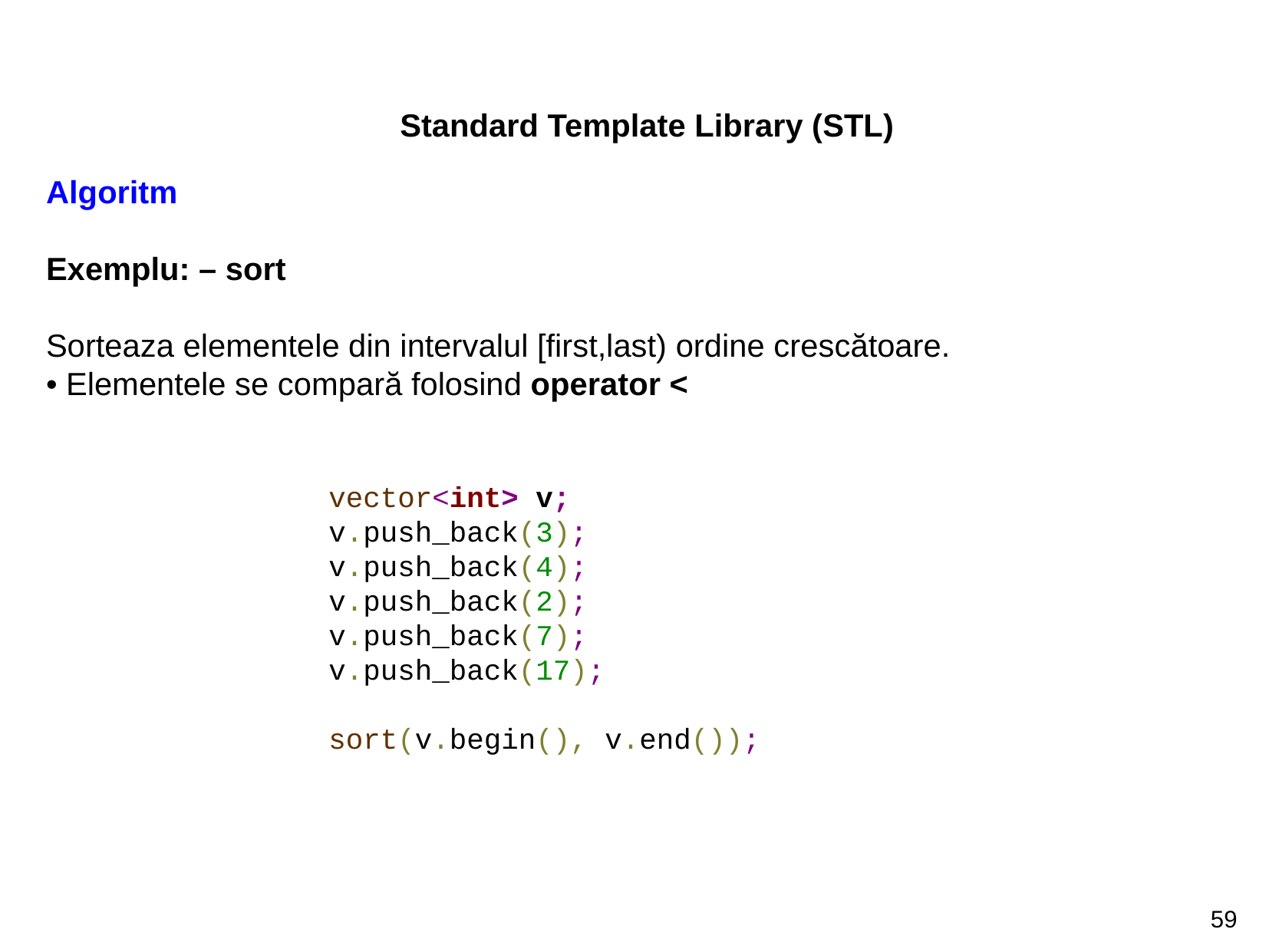

Standard Template Library (STL)
Algoritm

Exemplu: – sort

Sorteaza elementele din intervalul [first,last) ordine crescătoare.
• Elementele se compară folosind operator <

vector<int> v;
v.push_back(3);
v.push_back(4);
v.push_back(2);
v.push_back(7);
v.push_back(17);

sort(v.begin(), v.end());
59